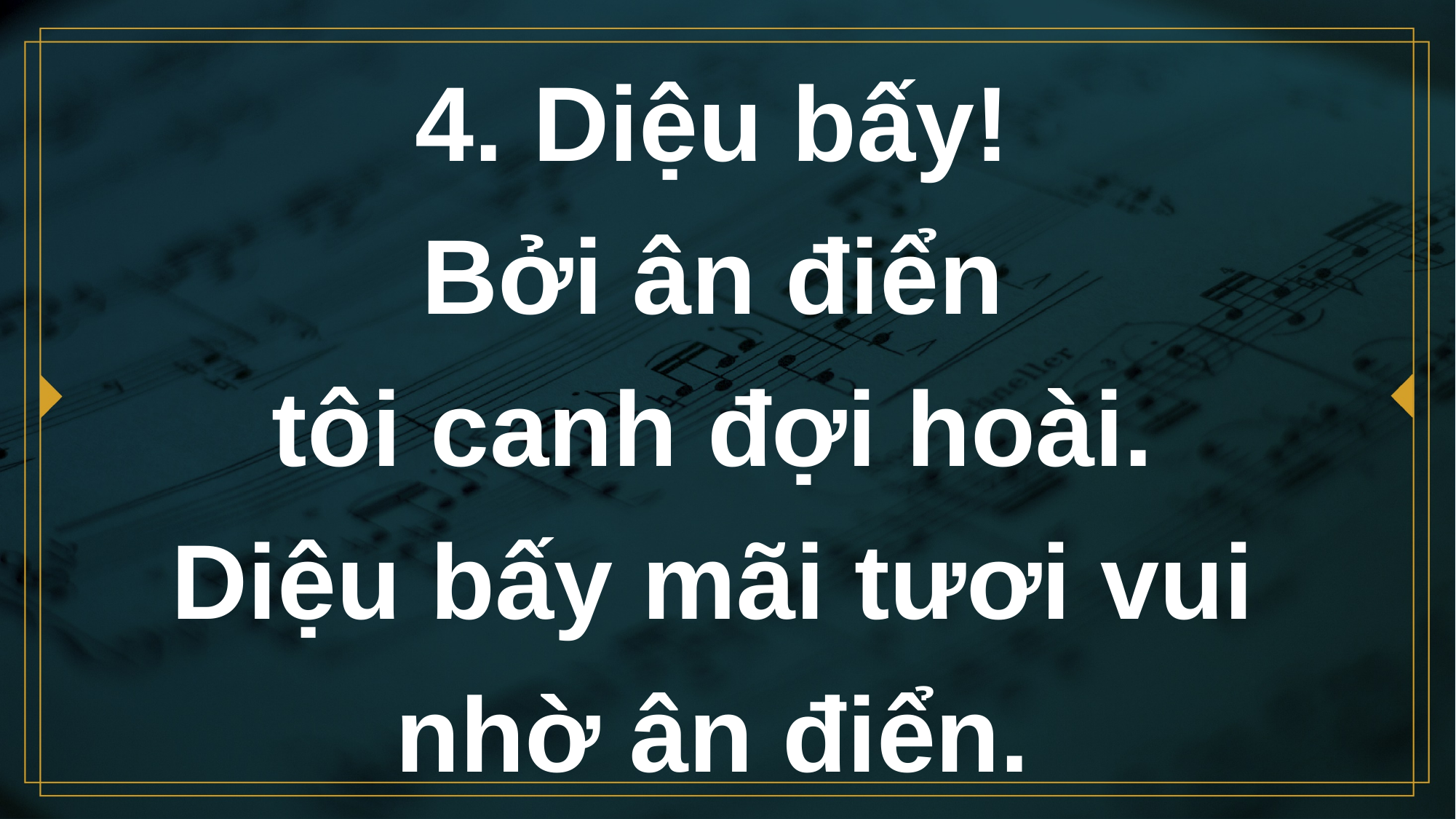

# 4. Diệu bấy! Bởi ân điển tôi canh đợi hoài. Diệu bấy mãi tươi vui nhờ ân điển.